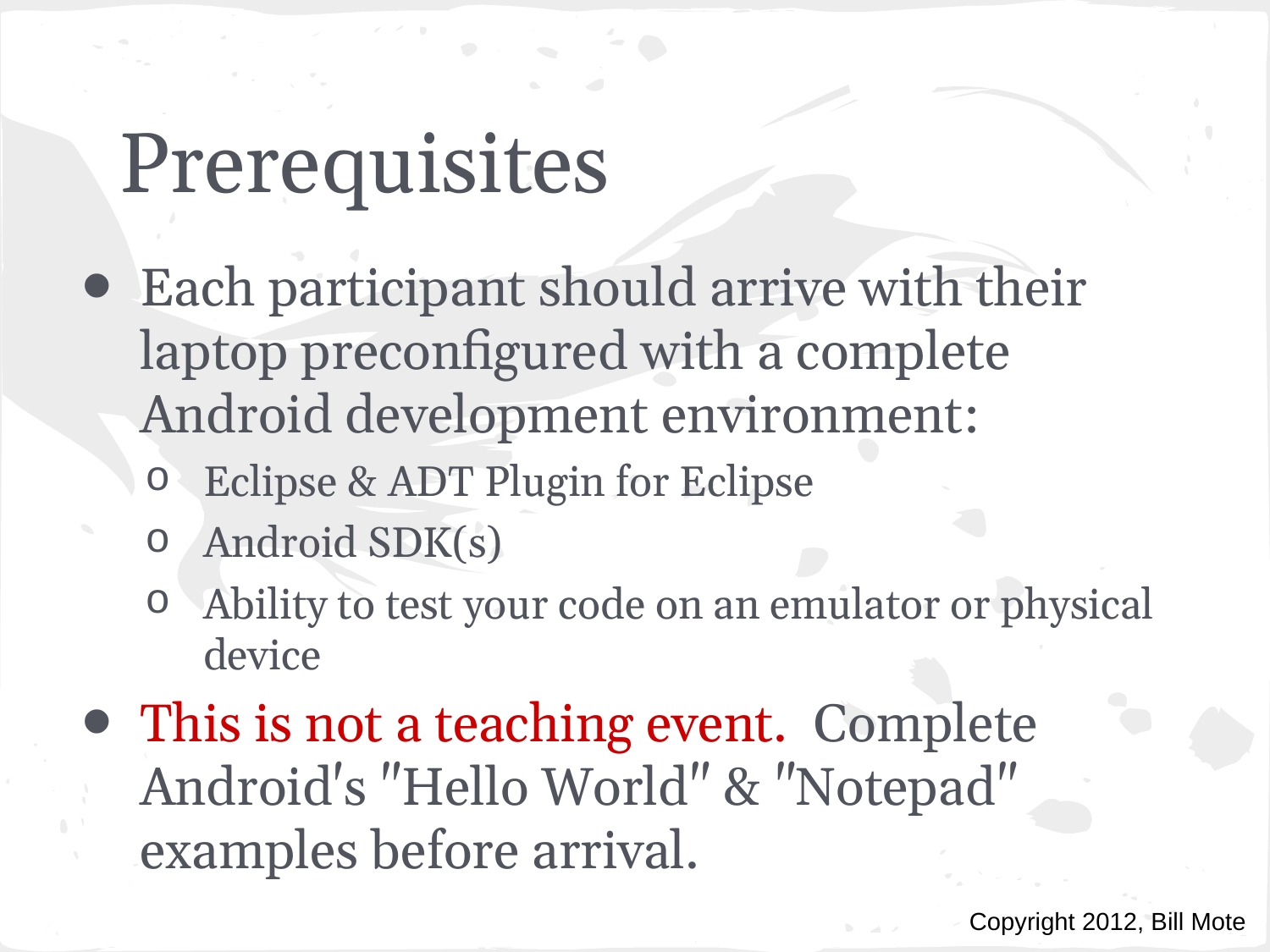

# Prerequisites
Each participant should arrive with their laptop preconfigured with a complete Android development environment:
Eclipse & ADT Plugin for Eclipse
Android SDK(s)
Ability to test your code on an emulator or physical device
This is not a teaching event.  Complete Android's "Hello World" & "Notepad" examples before arrival.
Copyright 2012, Bill Mote